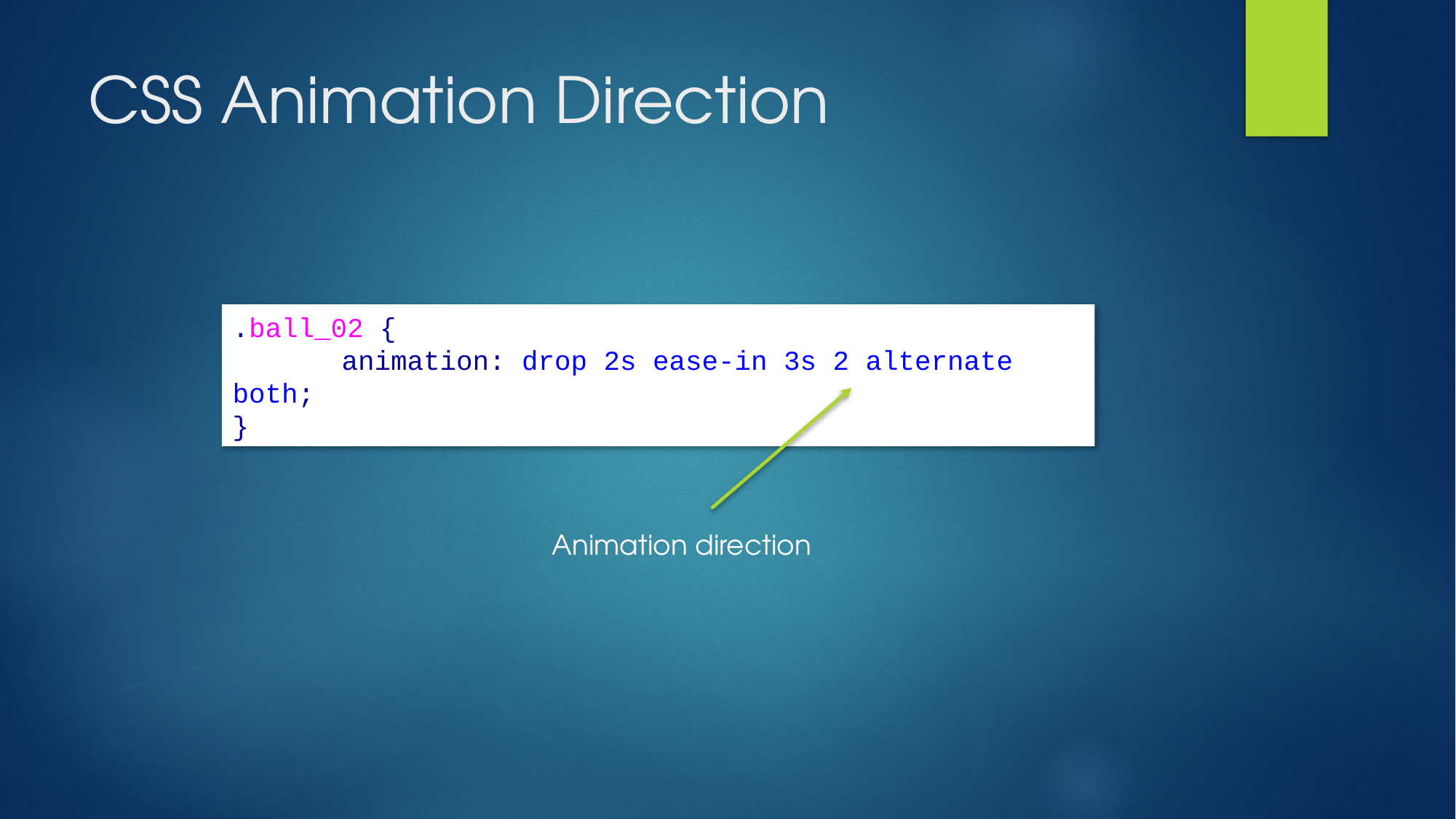

# CSS Animation Direction
.ball_02 {
	animation: drop 2s ease-in 3s 2 alternate both;
}
Animation direction